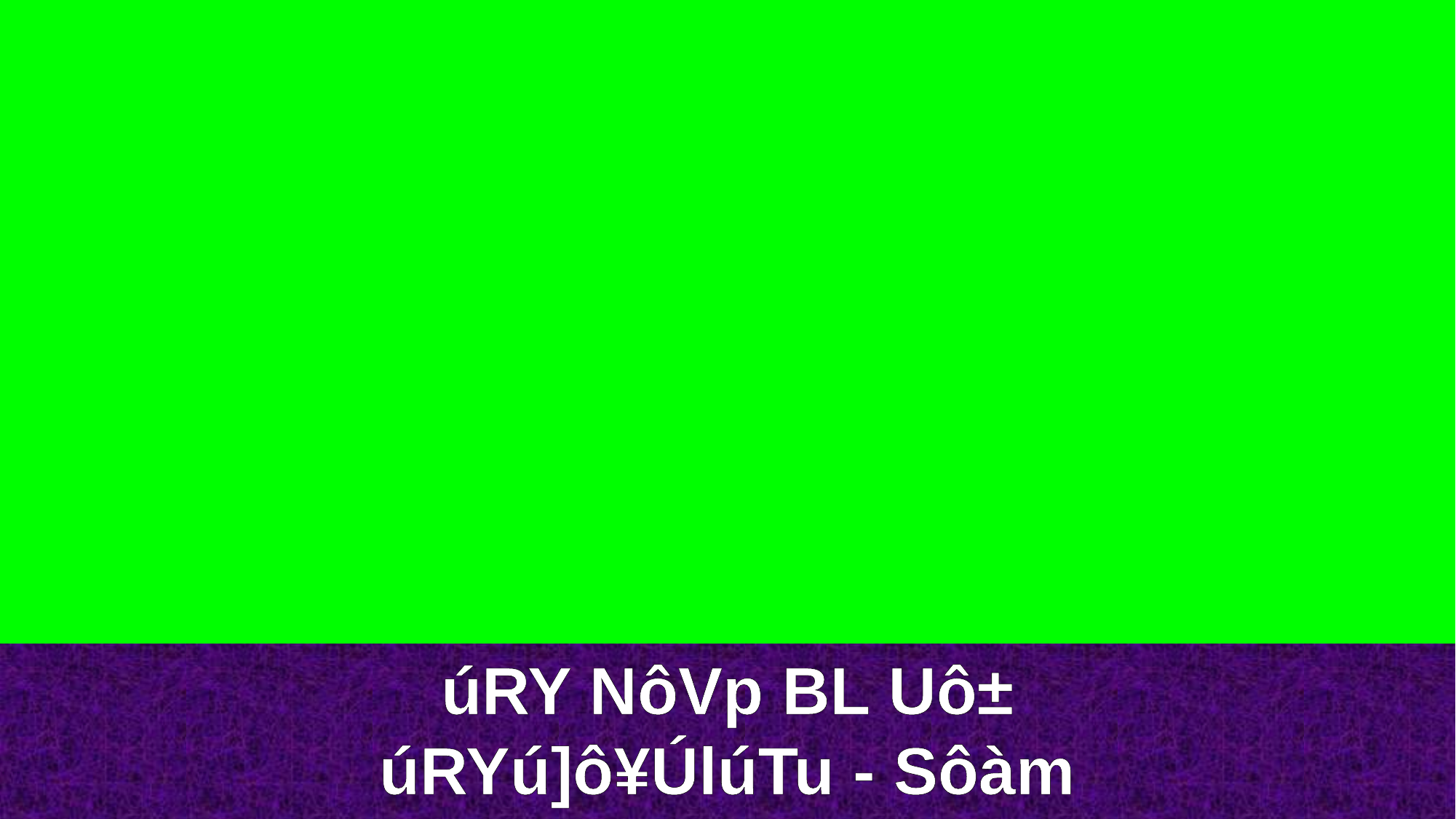

úRY NôVp BL Uô± úRYú]ô¥ÚlúTu - Sôàm